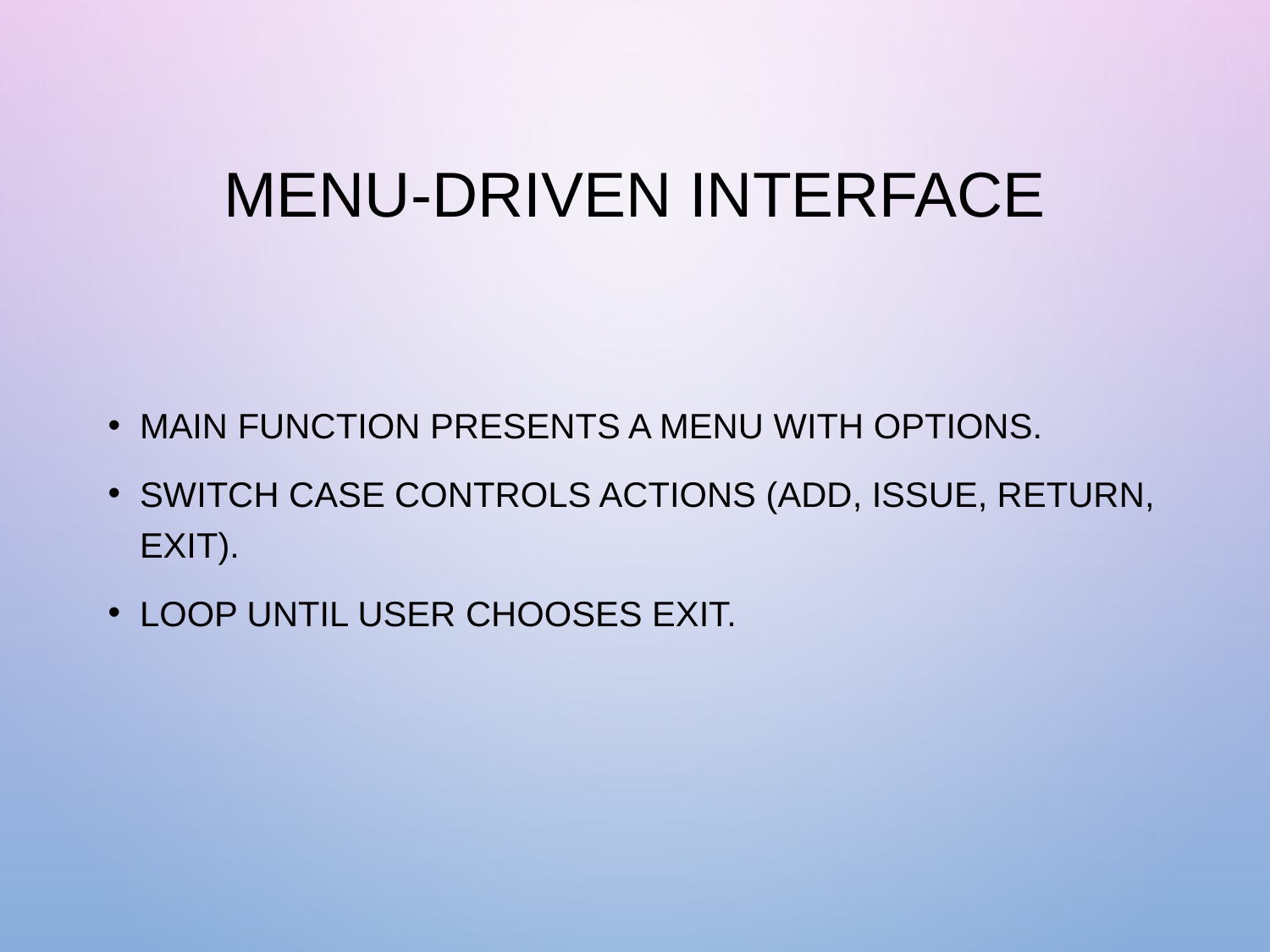

# Menu-Driven Interface

Main function presents a menu with options.
Switch case controls actions (Add, Issue, Return, Exit).
Loop until user chooses Exit.